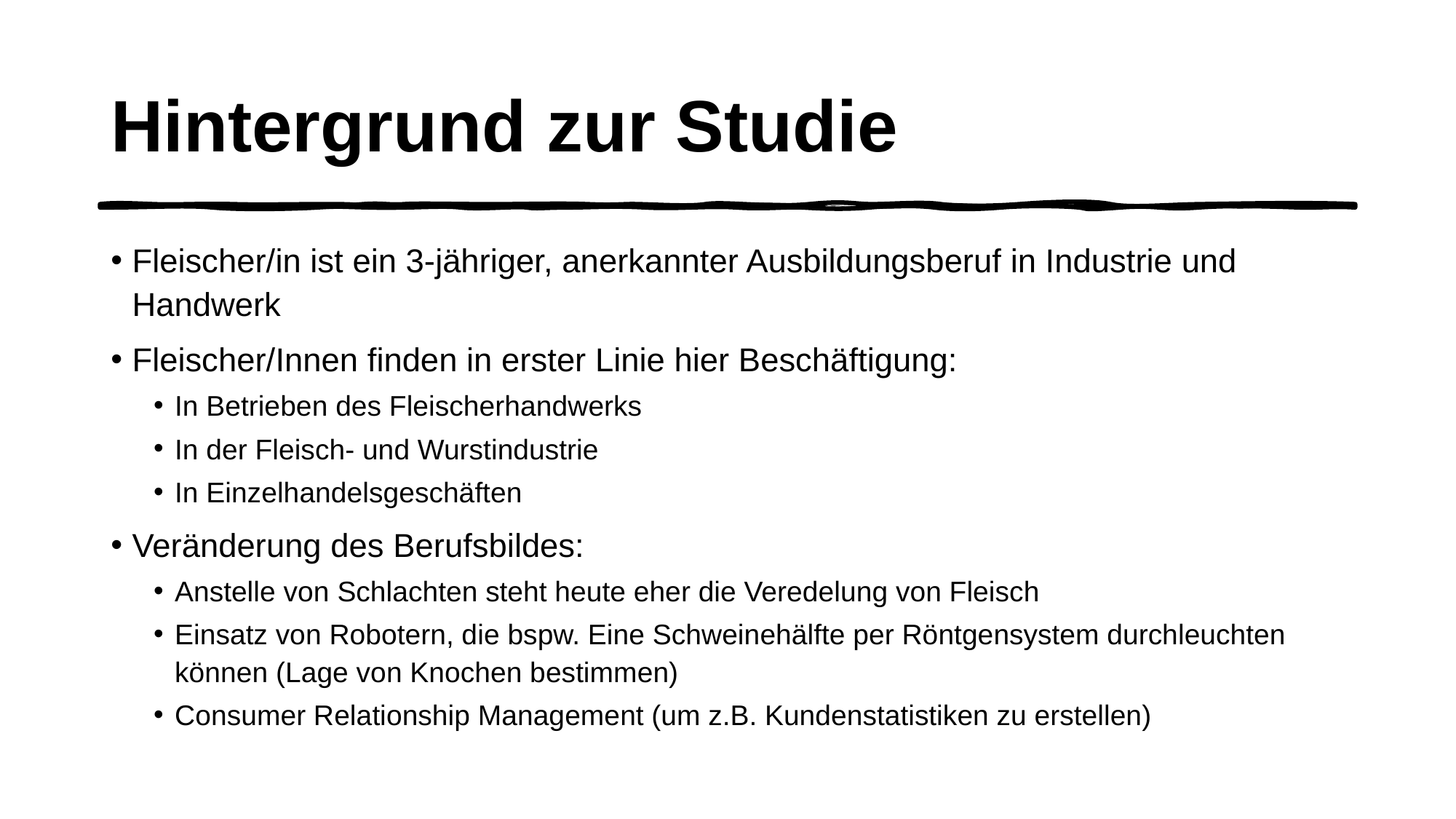

# Hintergrund zur Studie

Fleischer/in ist ein 3-jähriger, anerkannter Ausbildungsberuf in Industrie und Handwerk
Fleischer/Innen finden in erster Linie hier Beschäftigung:
In Betrieben des Fleischerhandwerks
In der Fleisch- und Wurstindustrie
In Einzelhandelsgeschäften
Veränderung des Berufsbildes:
Anstelle von Schlachten steht heute eher die Veredelung von Fleisch
Einsatz von Robotern, die bspw. Eine Schweinehälfte per Röntgensystem durchleuchten können (Lage von Knochen bestimmen)
Consumer Relationship Management (um z.B. Kundenstatistiken zu erstellen)